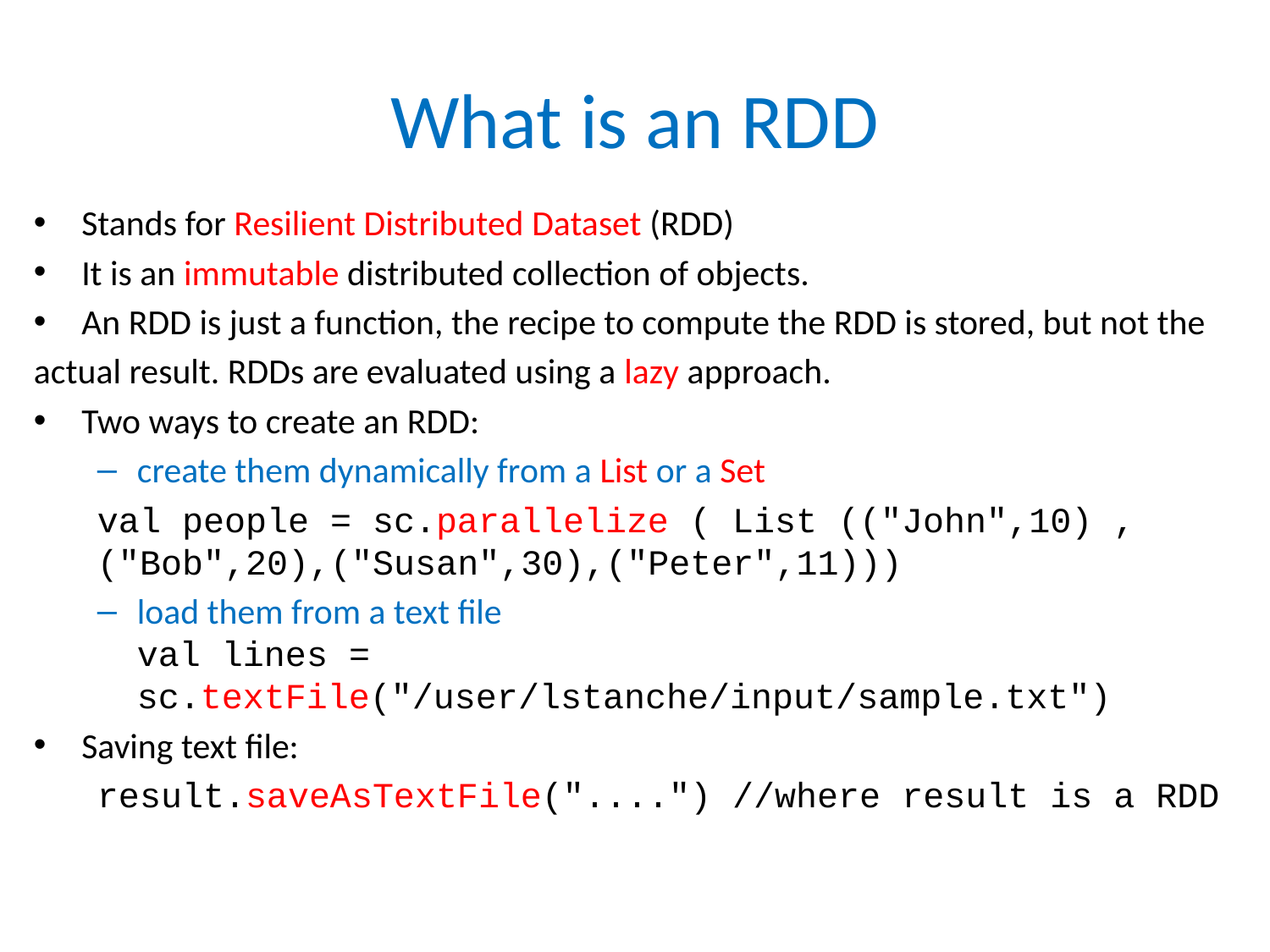

# What is an RDD
Stands for Resilient Distributed Dataset (RDD)
It is an immutable distributed collection of objects.
An RDD is just a function, the recipe to compute the RDD is stored, but not the
actual result. RDDs are evaluated using a lazy approach.
Two ways to create an RDD:
create them dynamically from a List or a Set
val people = sc.parallelize ( List (("John",10) , ("Bob",20),("Susan",30),("Peter",11)))
load them from a text file
val lines = sc.textFile("/user/lstanche/input/sample.txt")
Saving text file:
   result.saveAsTextFile("....") //where result is a RDD